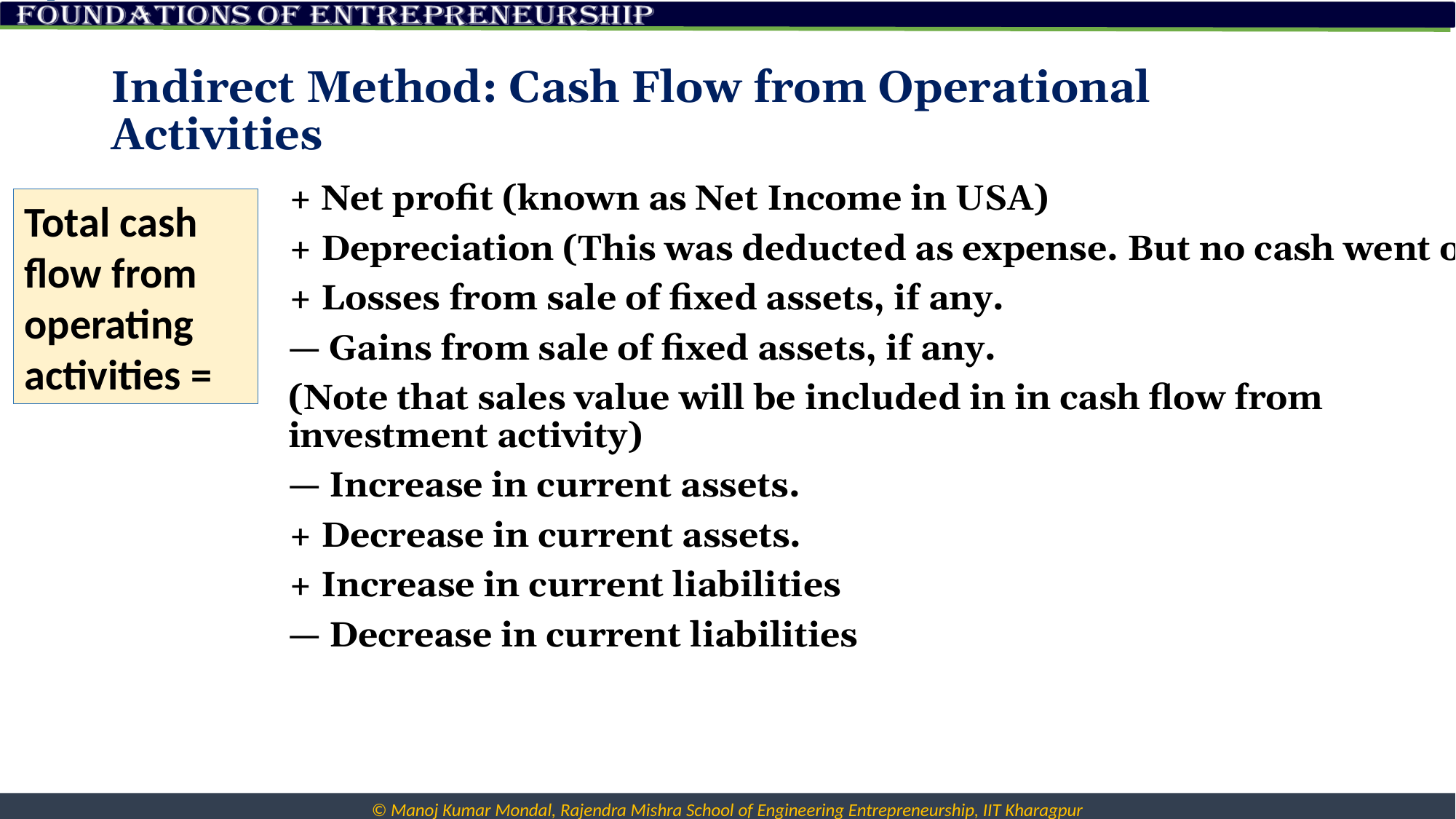

# Indirect Method: Cash Flow from Operational Activities
+ Net profit (known as Net Income in USA)
+ Depreciation (This was deducted as expense. But no cash went out)
+ Losses from sale of fixed assets, if any.
— Gains from sale of fixed assets, if any.
(Note that sales value will be included in in cash flow from
investment activity)
— Increase in current assets.
+ Decrease in current assets.
+ Increase in current liabilities
— Decrease in current liabilities

Total cash flow from operating activities =